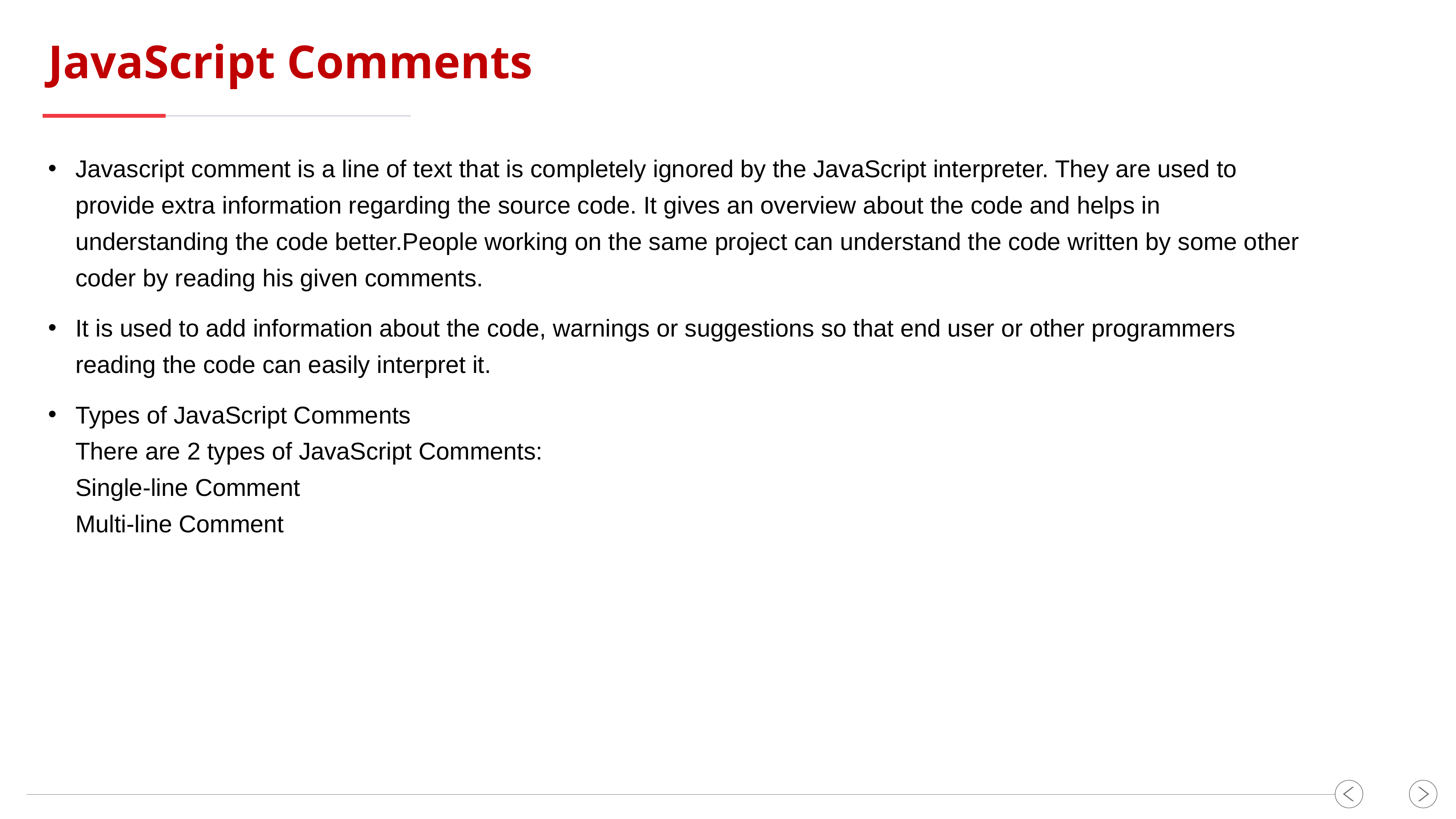

JavaScript Comments
Javascript comment is a line of text that is completely ignored by the JavaScript interpreter. They are used to provide extra information regarding the source code. It gives an overview about the code and helps in understanding the code better.People working on the same project can understand the code written by some other coder by reading his given comments.
It is used to add information about the code, warnings or suggestions so that end user or other programmers reading the code can easily interpret it.
Types of JavaScript Comments
There are 2 types of JavaScript Comments:
Single-line Comment
Multi-line Comment